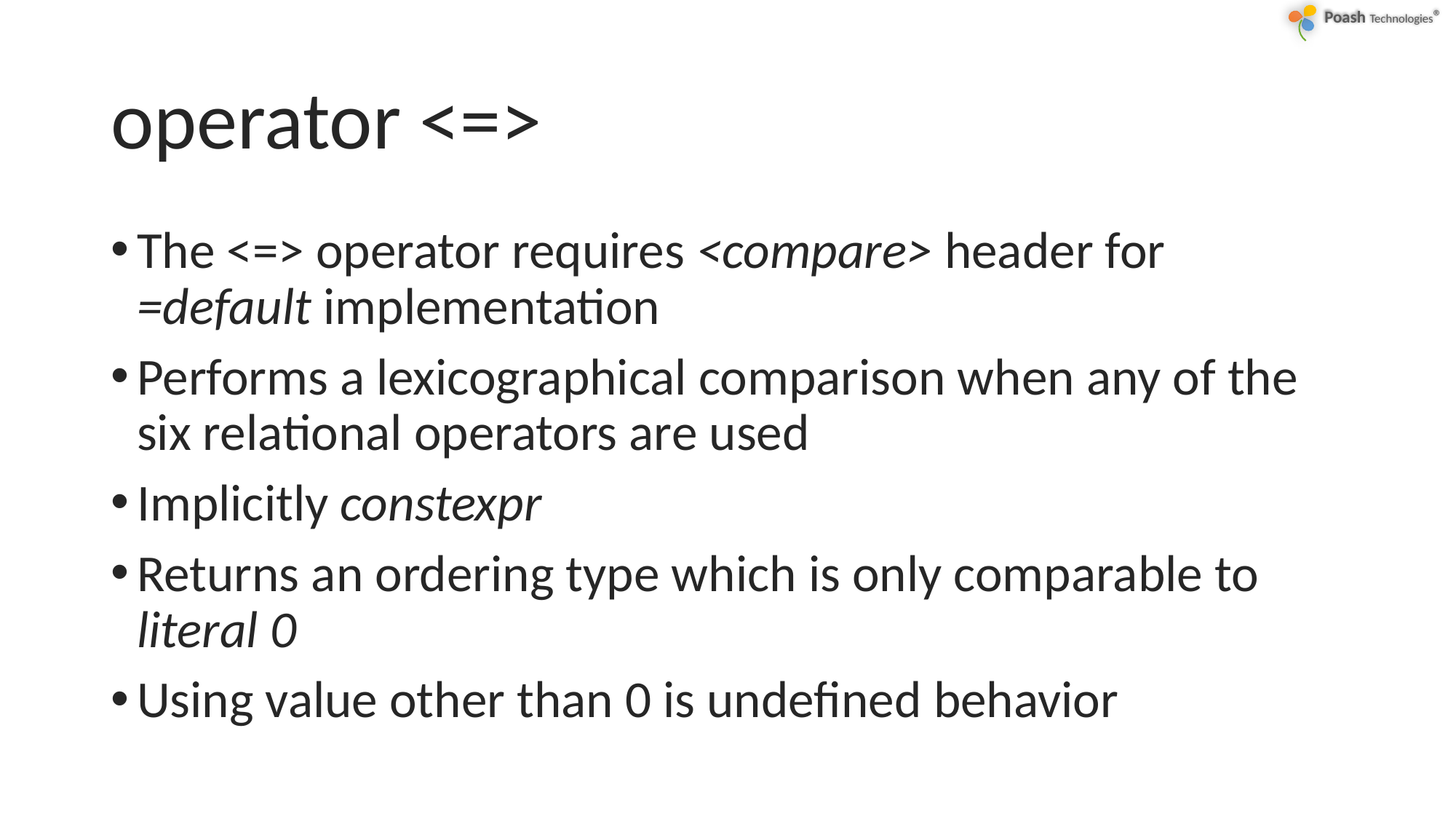

# operator <=>
The <=> operator requires <compare> header for =default implementation
Performs a lexicographical comparison when any of the six relational operators are used
Implicitly constexpr
Returns an ordering type which is only comparable to literal 0
Using value other than 0 is undefined behavior